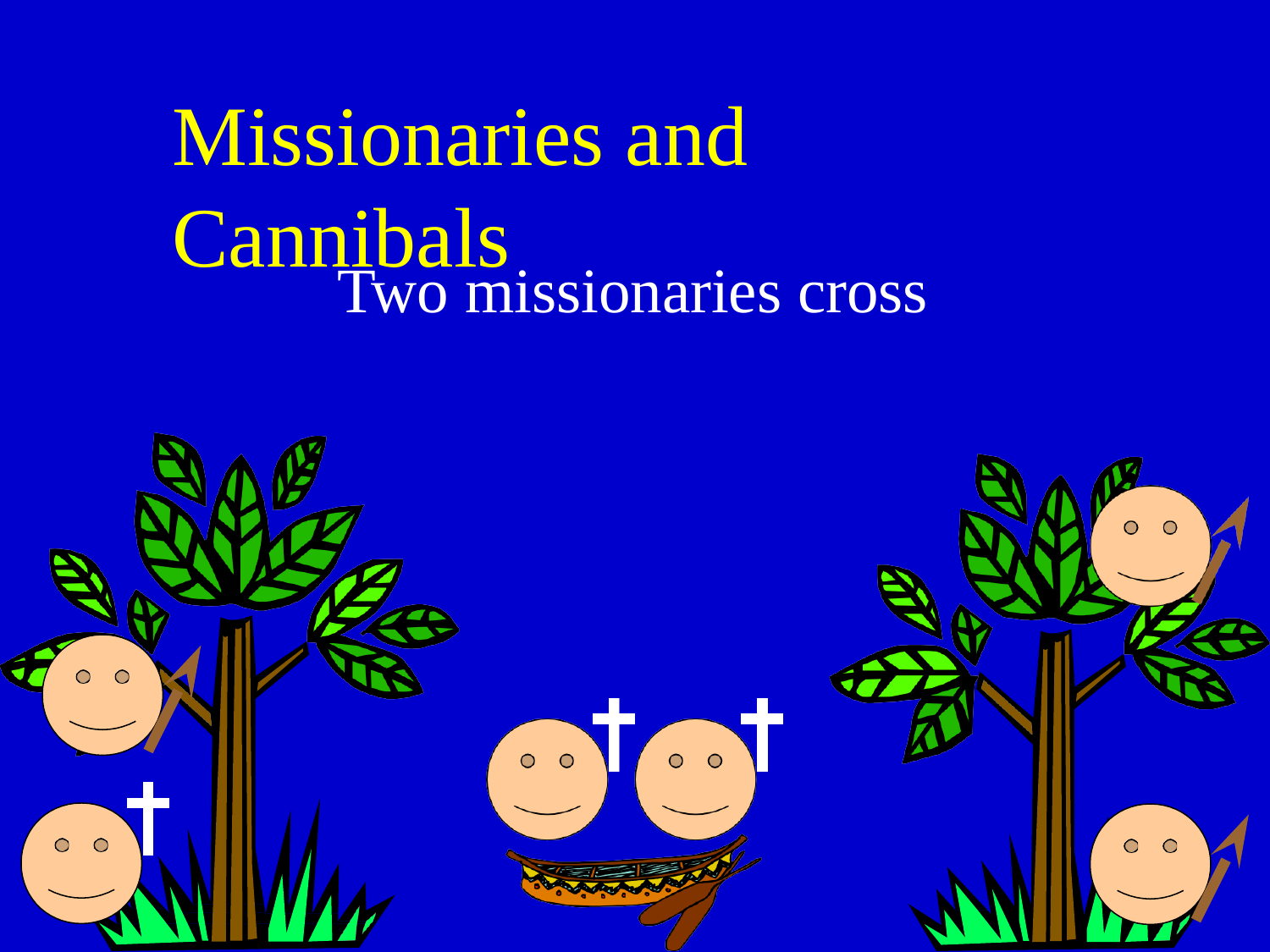

# Missionaries and	Cannibals
Two missionaries cross